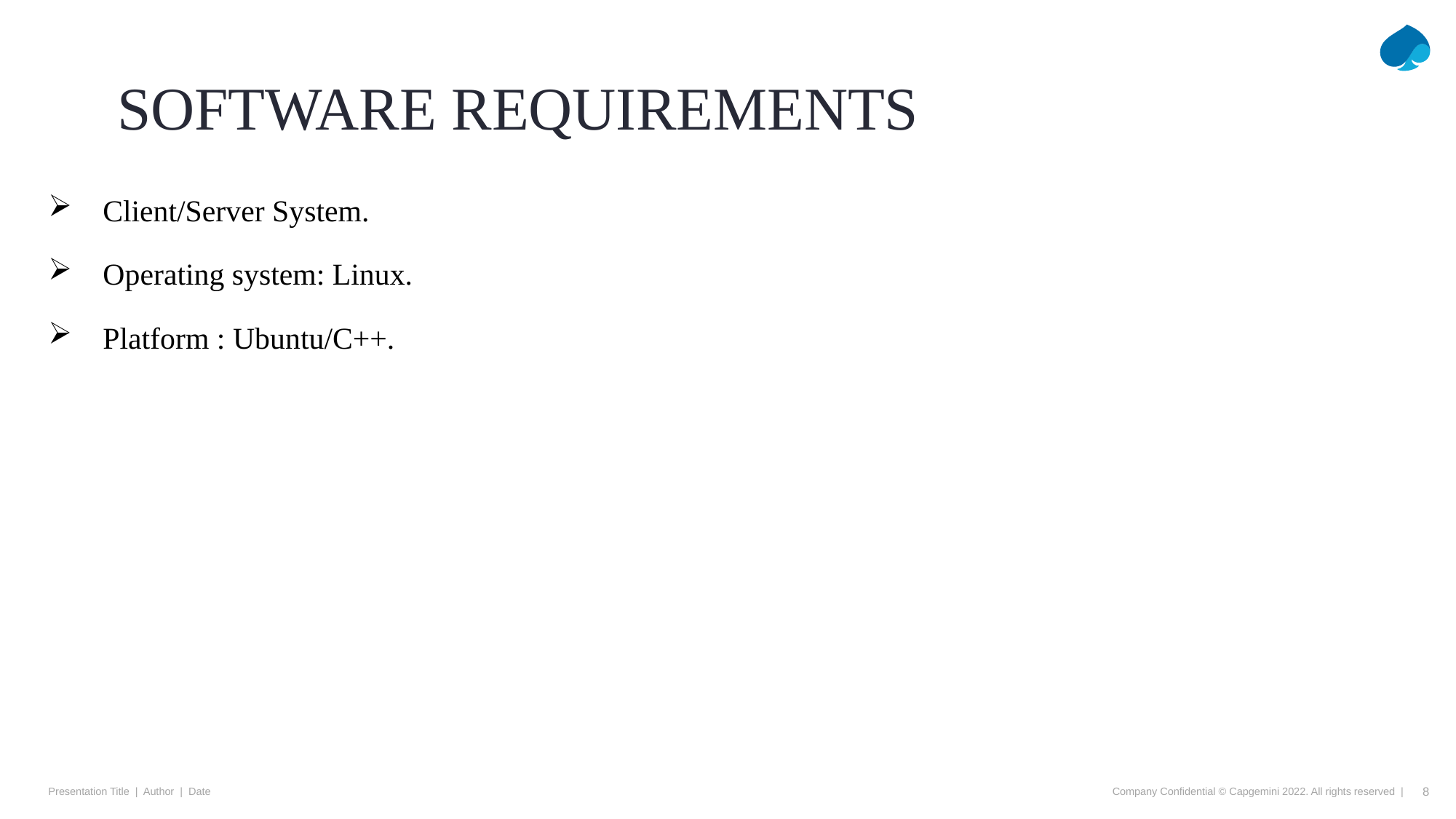

# SOFTWARE REQUIREMENTS
Client/Server System.
Operating system: Linux.
Platform : Ubuntu/C++.